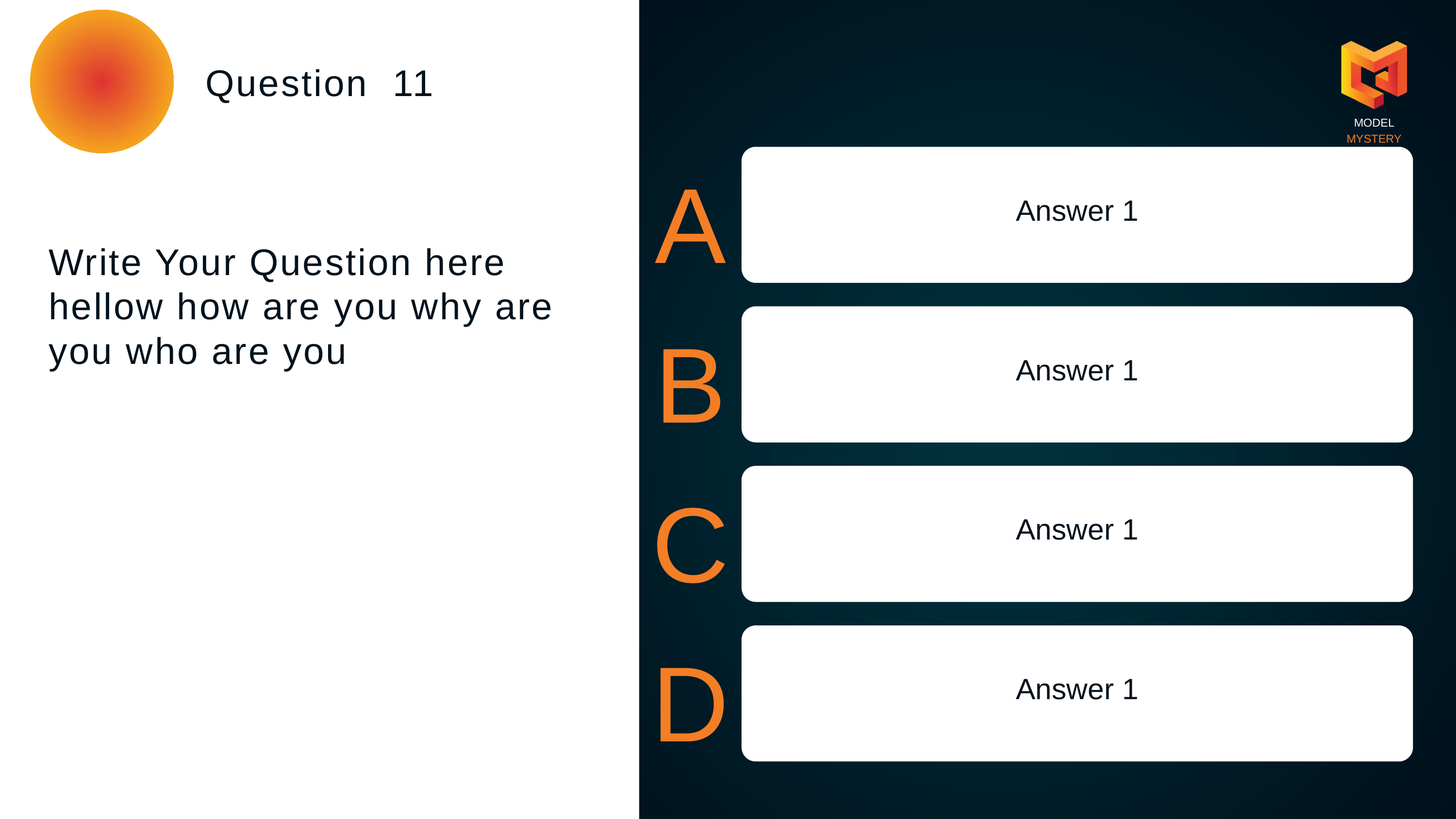

MODEL MYSTERY
Question  11
A

Answer 1
Write Your Question here hellow how are you why are you who are you
B

Answer 1
C

Answer 1
D

Answer 1